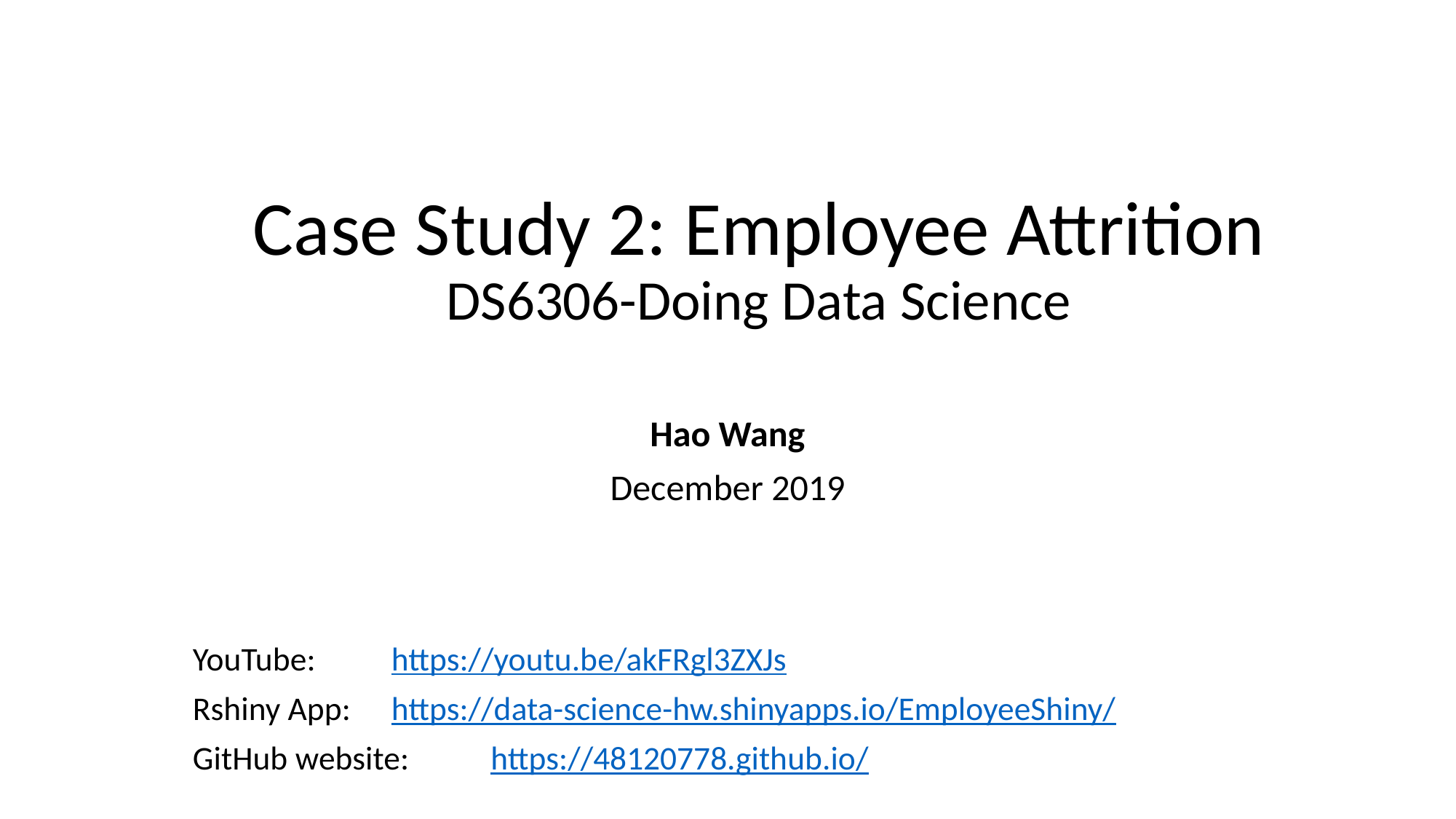

# Case Study 2: Employee Attrition DS6306-Doing Data Science
Hao Wang
December 2019
YouTube: 		https://youtu.be/akFRgl3ZXJs
Rshiny App:  		https://data-science-hw.shinyapps.io/EmployeeShiny/
GitHub website: 	https://48120778.github.io/